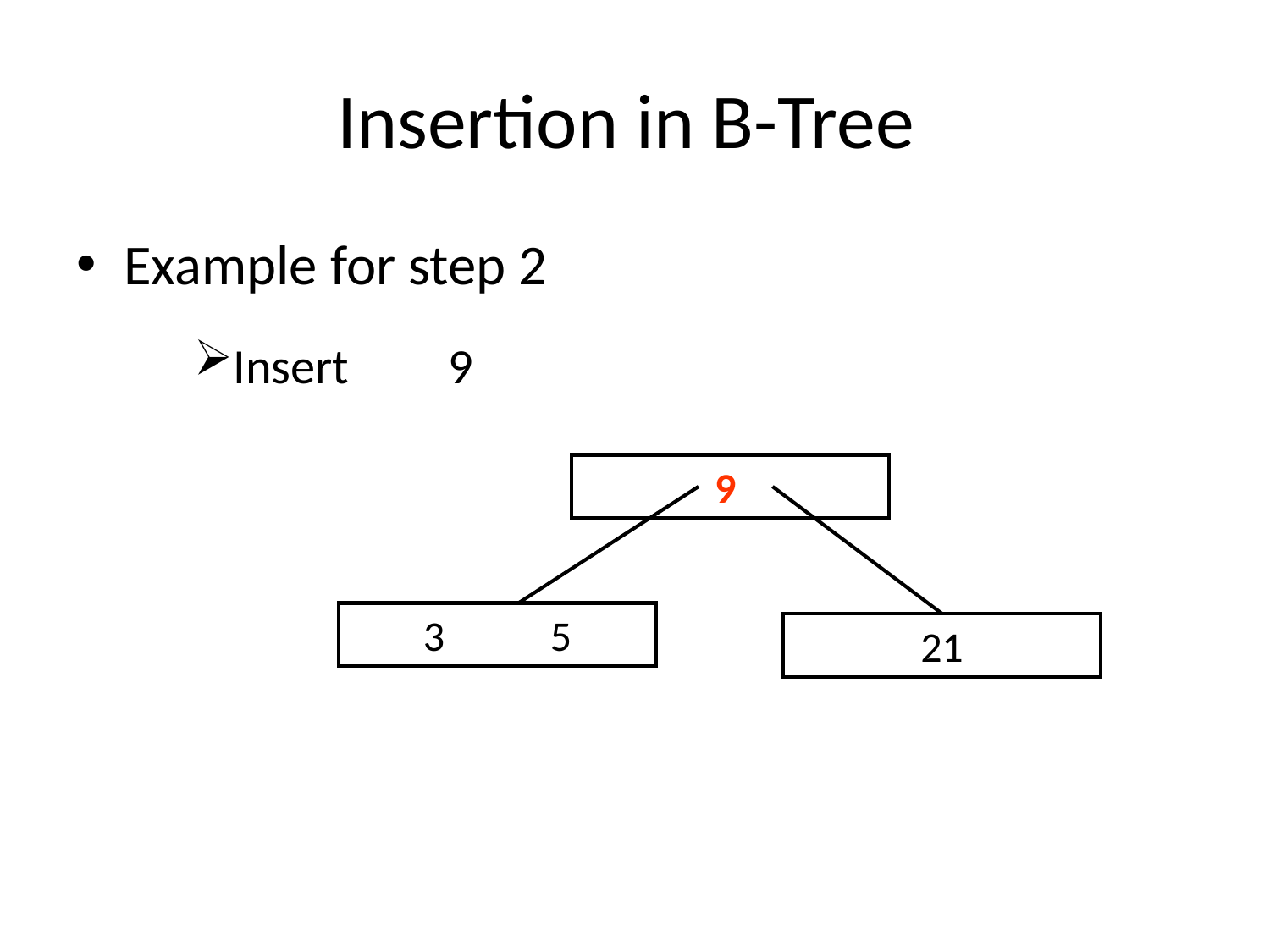

# Insertion in B-Tree
Example for step 2

Insert	9
9

3	5
21